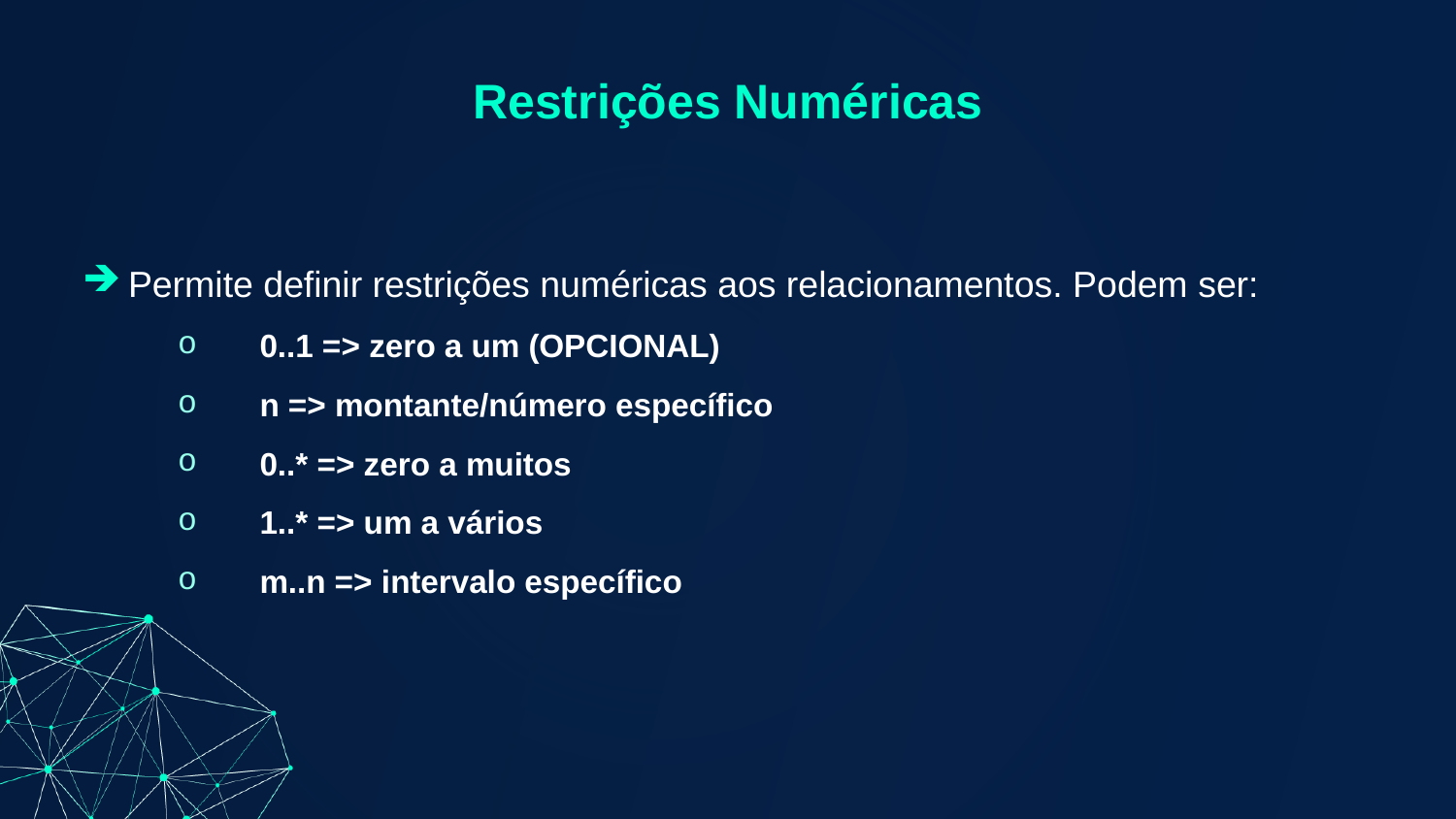

# Restrições Numéricas
Permite definir restrições numéricas aos relacionamentos. Podem ser:
0..1 => zero a um (OPCIONAL)
n => montante/número específico
0..* => zero a muitos
1..* => um a vários
m..n => intervalo específico